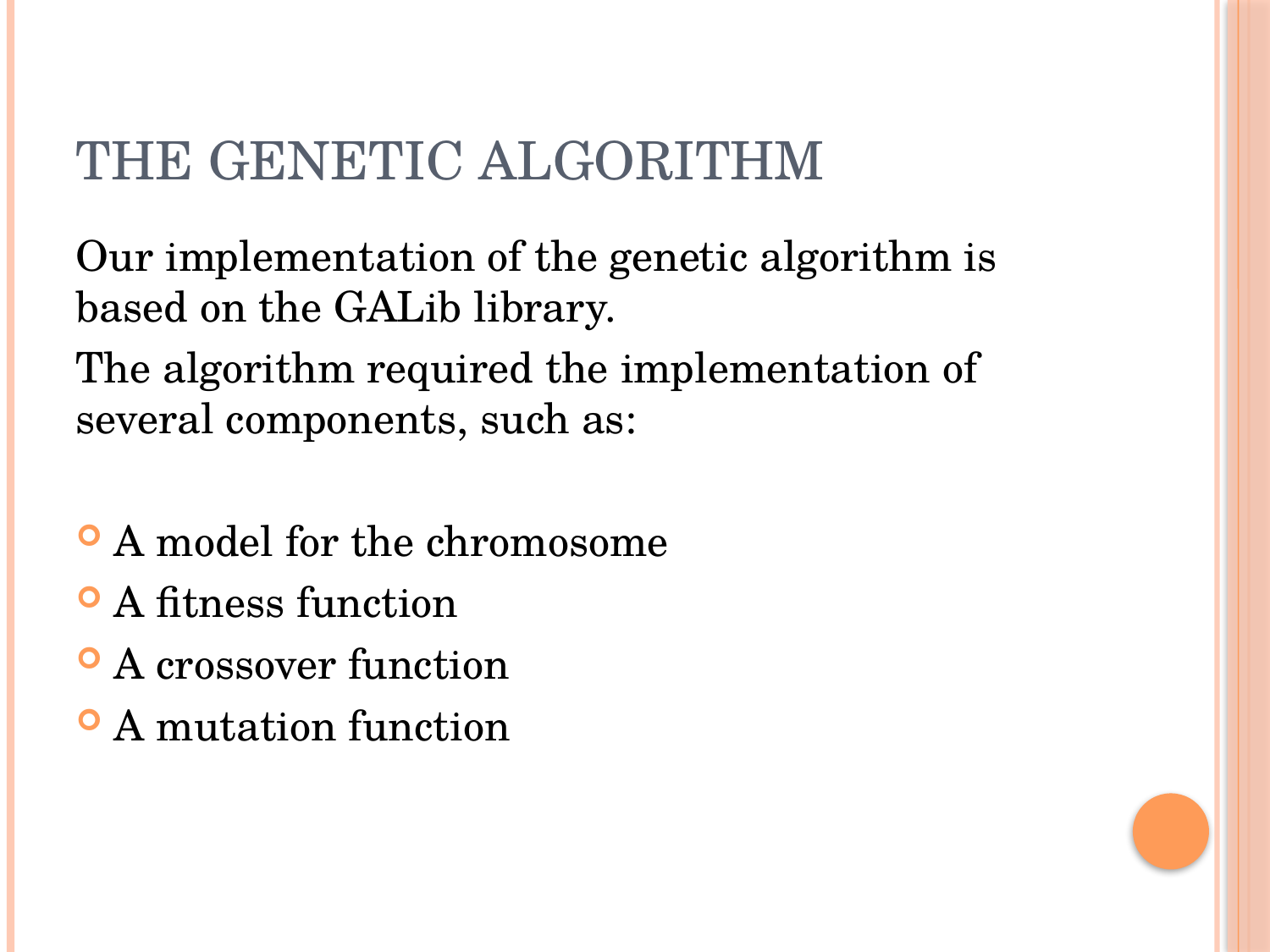

# The genetic algorithm
Our implementation of the genetic algorithm is based on the GALib library.
The algorithm required the implementation of several components, such as:

A model for the chromosome
A fitness function
A crossover function
A mutation function